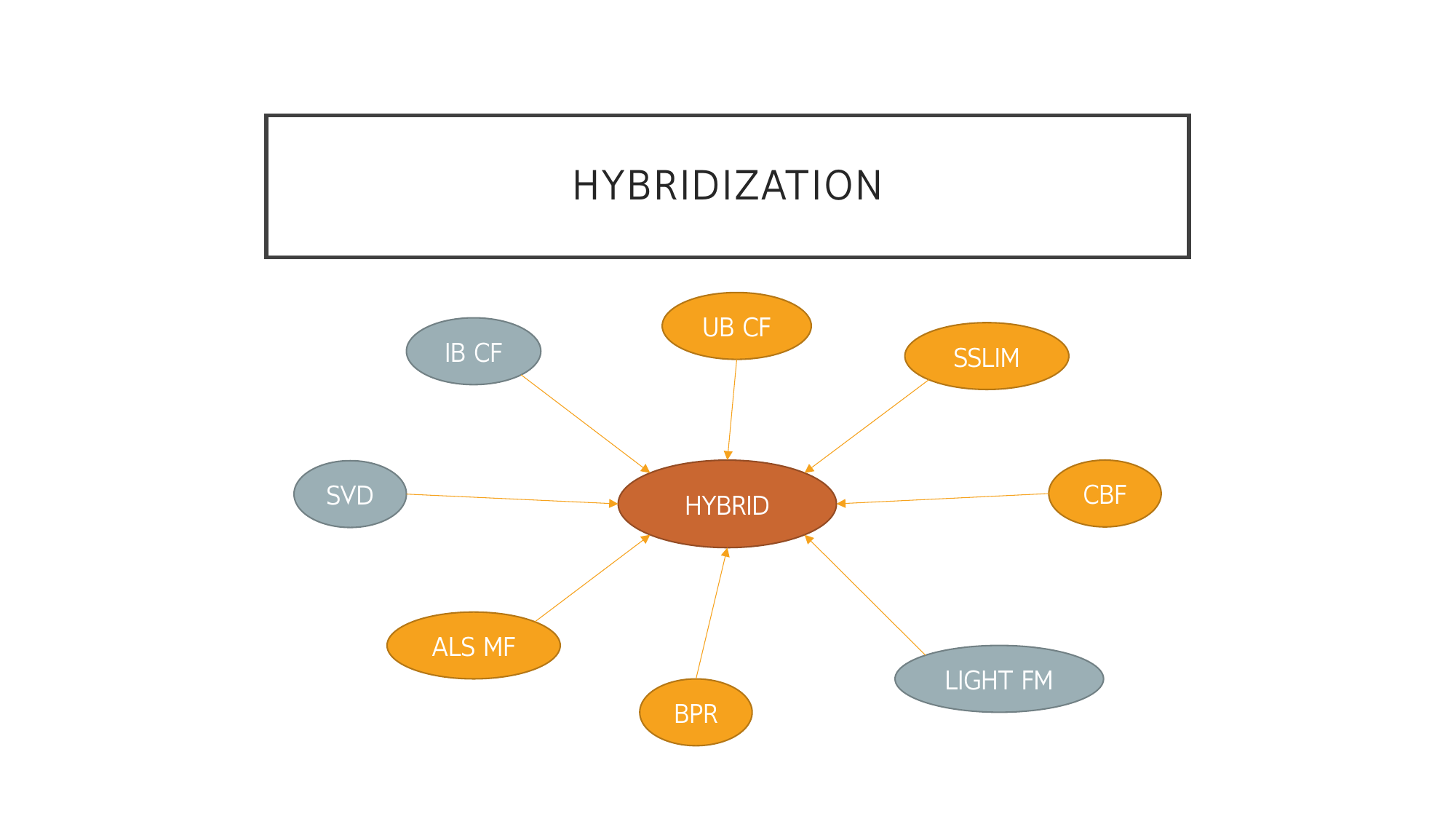

# hybridization
UB CF
IB CF
SSLIM
HYBRID
CBF
SVD
ALS MF
LIGHT FM
BPR